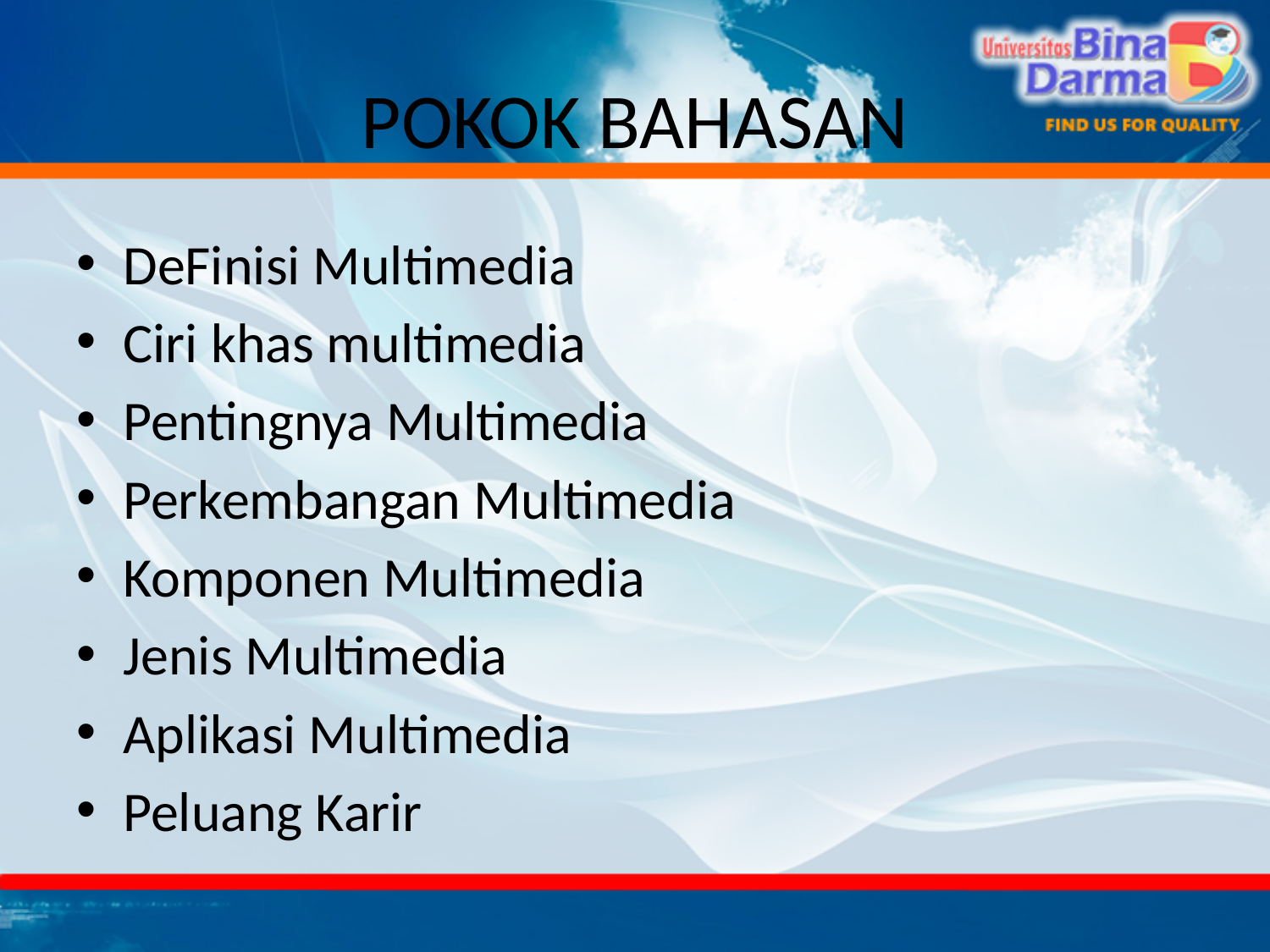

# POKOK BAHASAN
DeFinisi Multimedia
Ciri khas multimedia
Pentingnya Multimedia
Perkembangan Multimedia
Komponen Multimedia
Jenis Multimedia
Aplikasi Multimedia
Peluang Karir